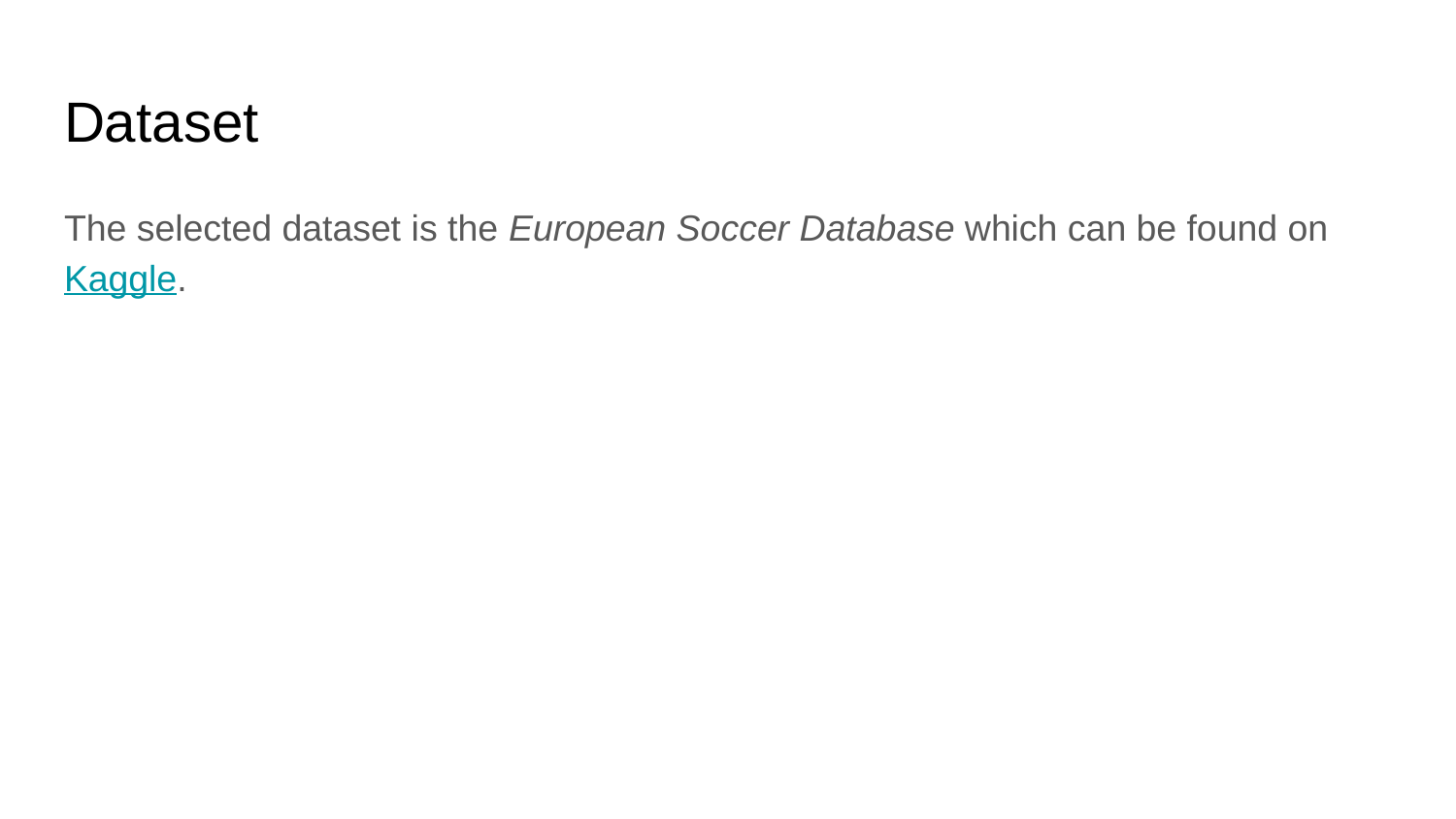

# Dataset
The selected dataset is the European Soccer Database which can be found on Kaggle.